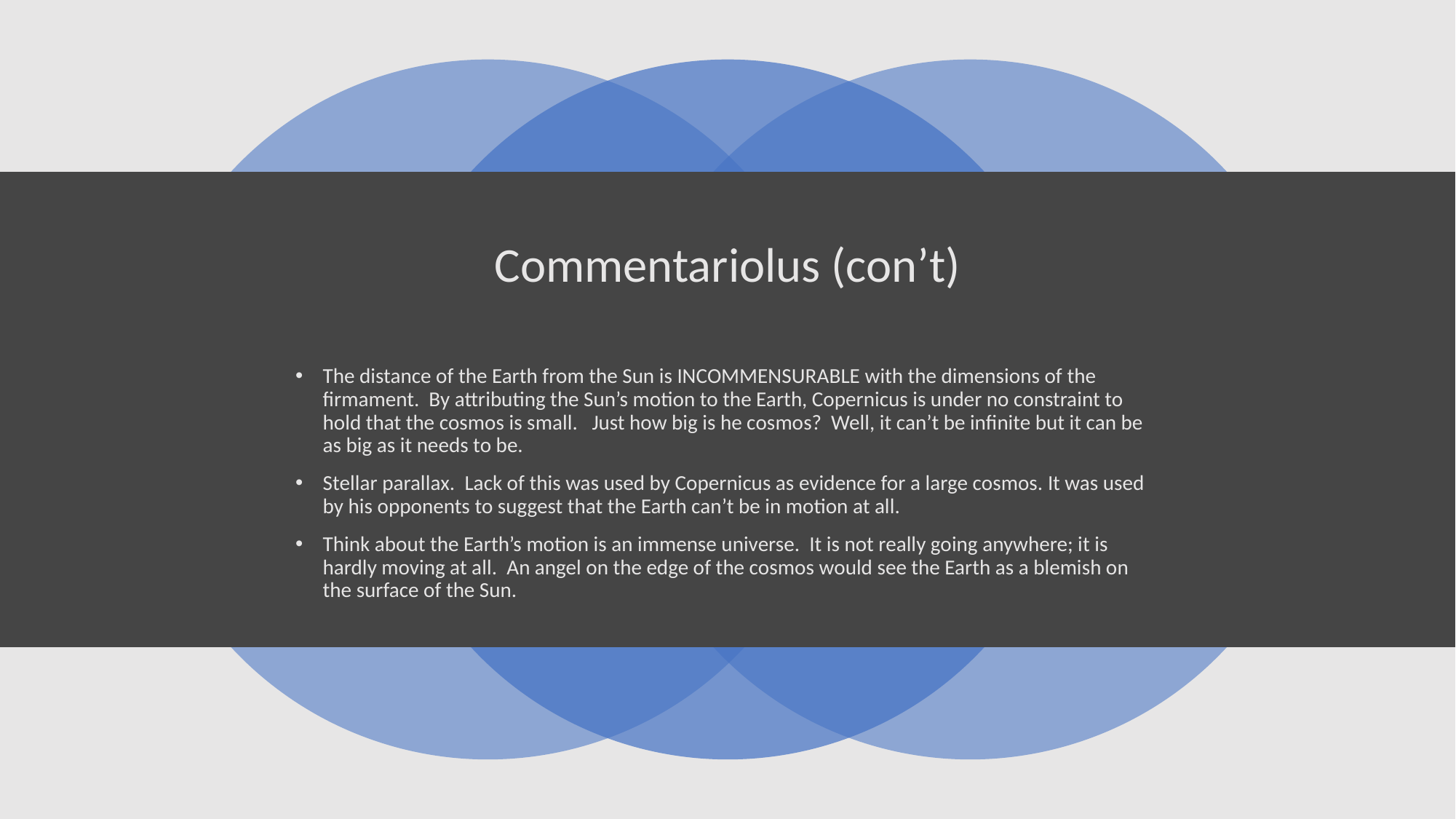

# Commentariolus (con’t)
The distance of the Earth from the Sun is INCOMMENSURABLE with the dimensions of the firmament.  By attributing the Sun’s motion to the Earth, Copernicus is under no constraint to hold that the cosmos is small.   Just how big is he cosmos?  Well, it can’t be infinite but it can be as big as it needs to be.
Stellar parallax.  Lack of this was used by Copernicus as evidence for a large cosmos. It was used by his opponents to suggest that the Earth can’t be in motion at all.
Think about the Earth’s motion is an immense universe.  It is not really going anywhere; it is hardly moving at all.  An angel on the edge of the cosmos would see the Earth as a blemish on the surface of the Sun.